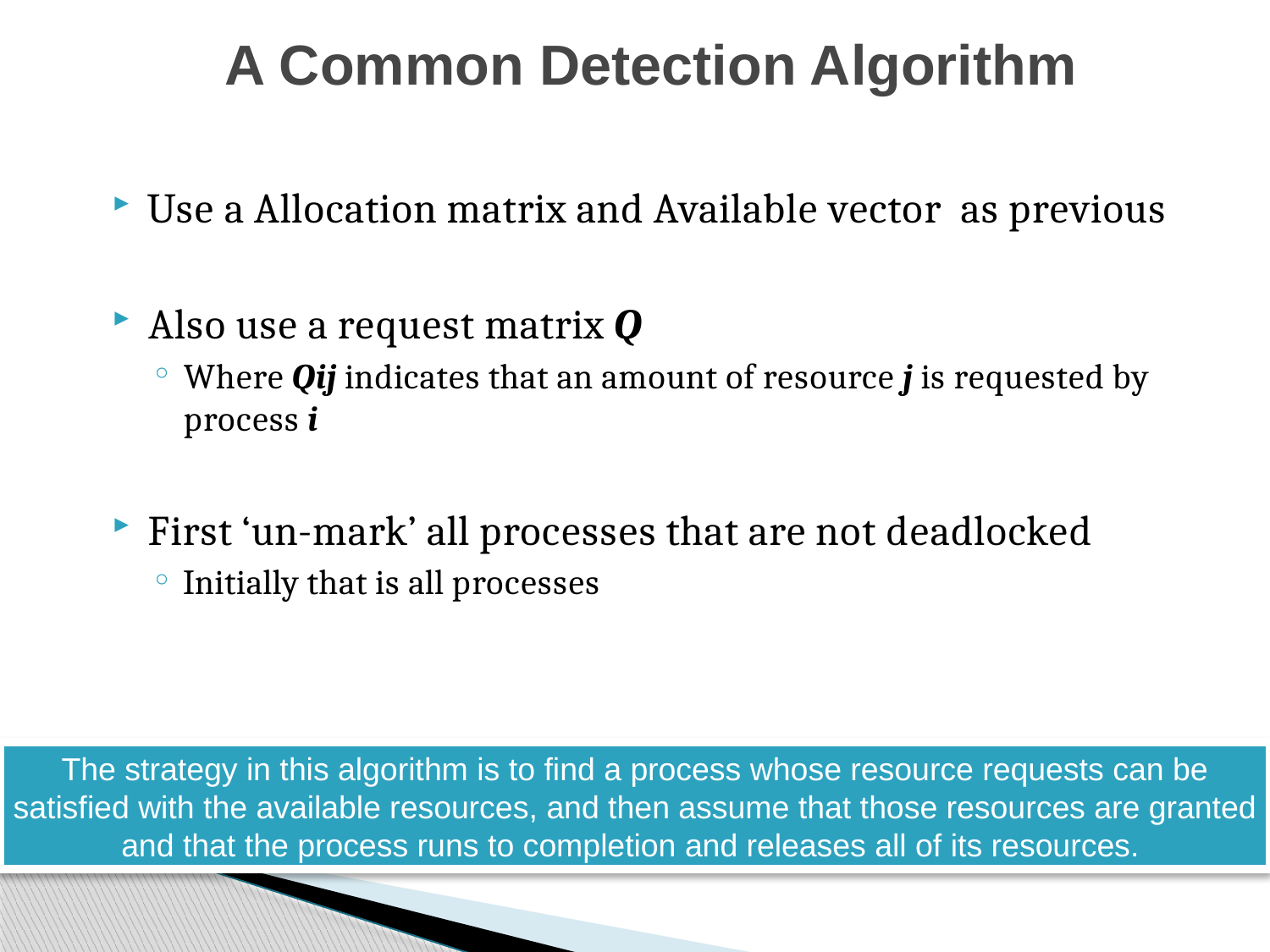

A Common Detection Algorithm
Use a Allocation matrix and Available vector  as previous

Also use a request matrix Q
Where Qij indicates that an amount of resource j is requested by process i

First ‘un-mark’ all processes that are not deadlocked
Initially that is all processes
The strategy in this algorithm is to find a process whose resource requests can be satisfied with the available resources, and then assume that those resources are granted and that the process runs to completion and releases all of its resources.